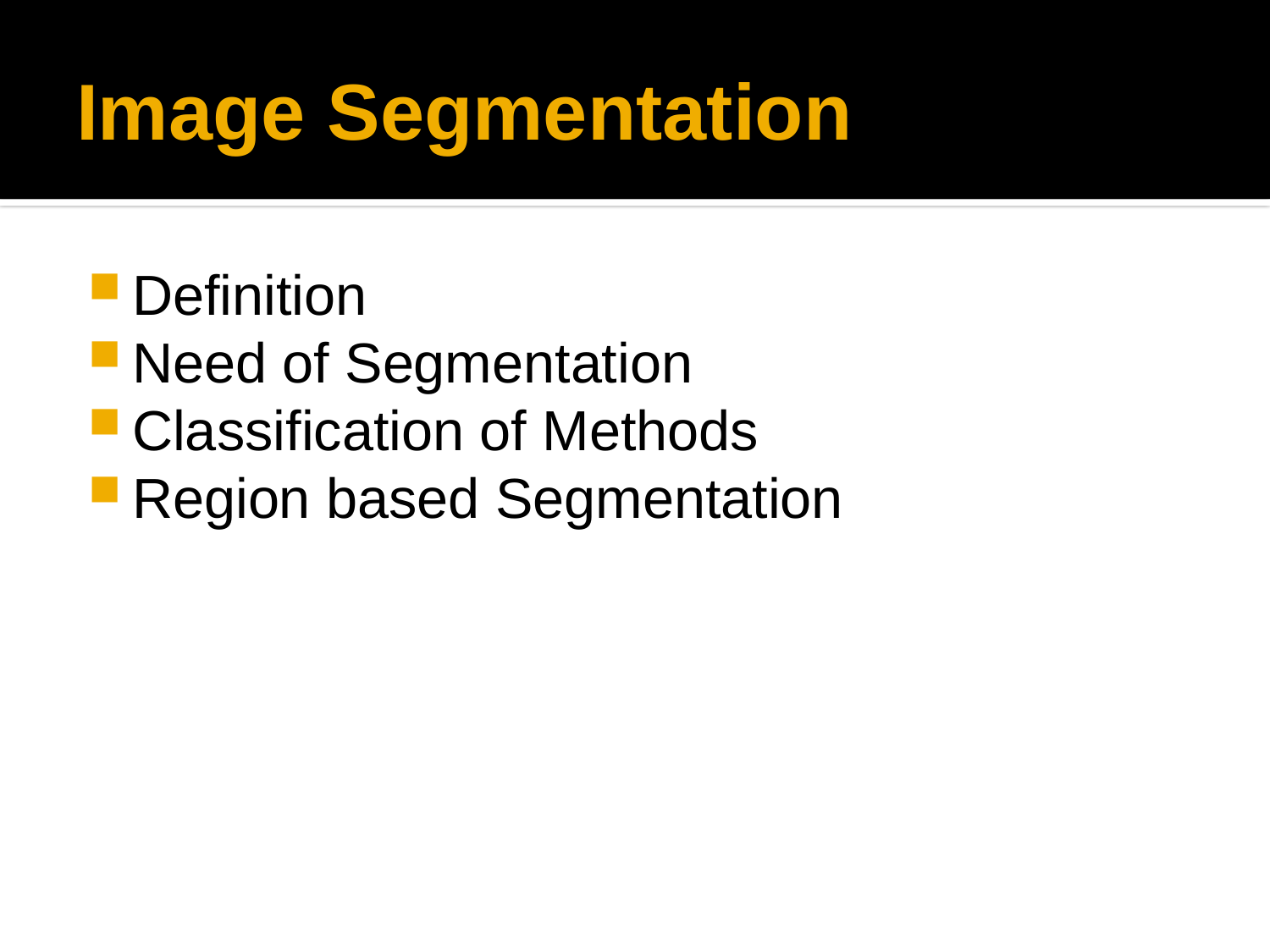

# Image Segmentation
Definition
Need of Segmentation
Classification of Methods
Region based Segmentation